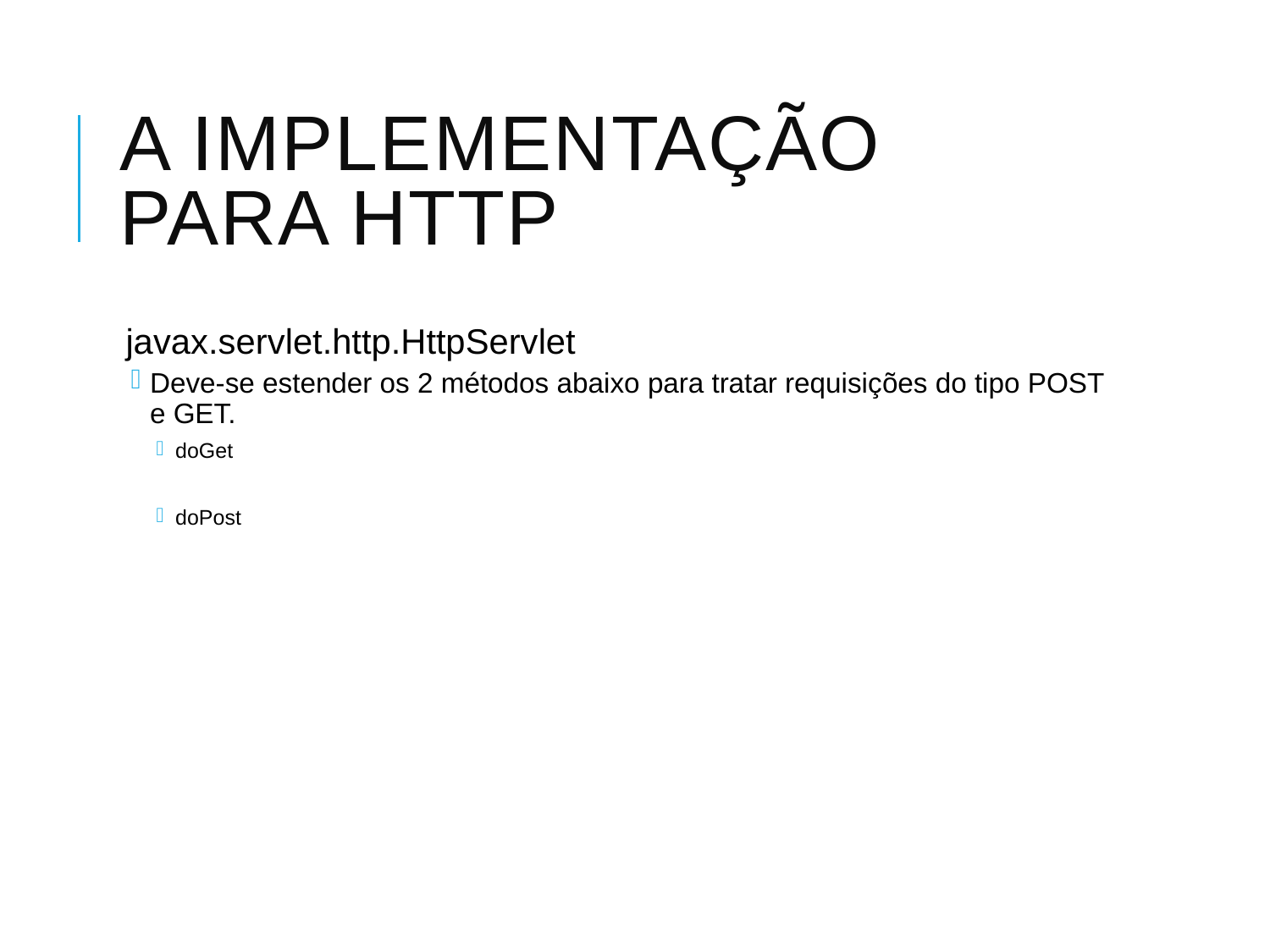

# A implementação para HTTP
javax.servlet.http.HttpServlet
Deve-se estender os 2 métodos abaixo para tratar requisições do tipo POST e GET.
doGet

doPost